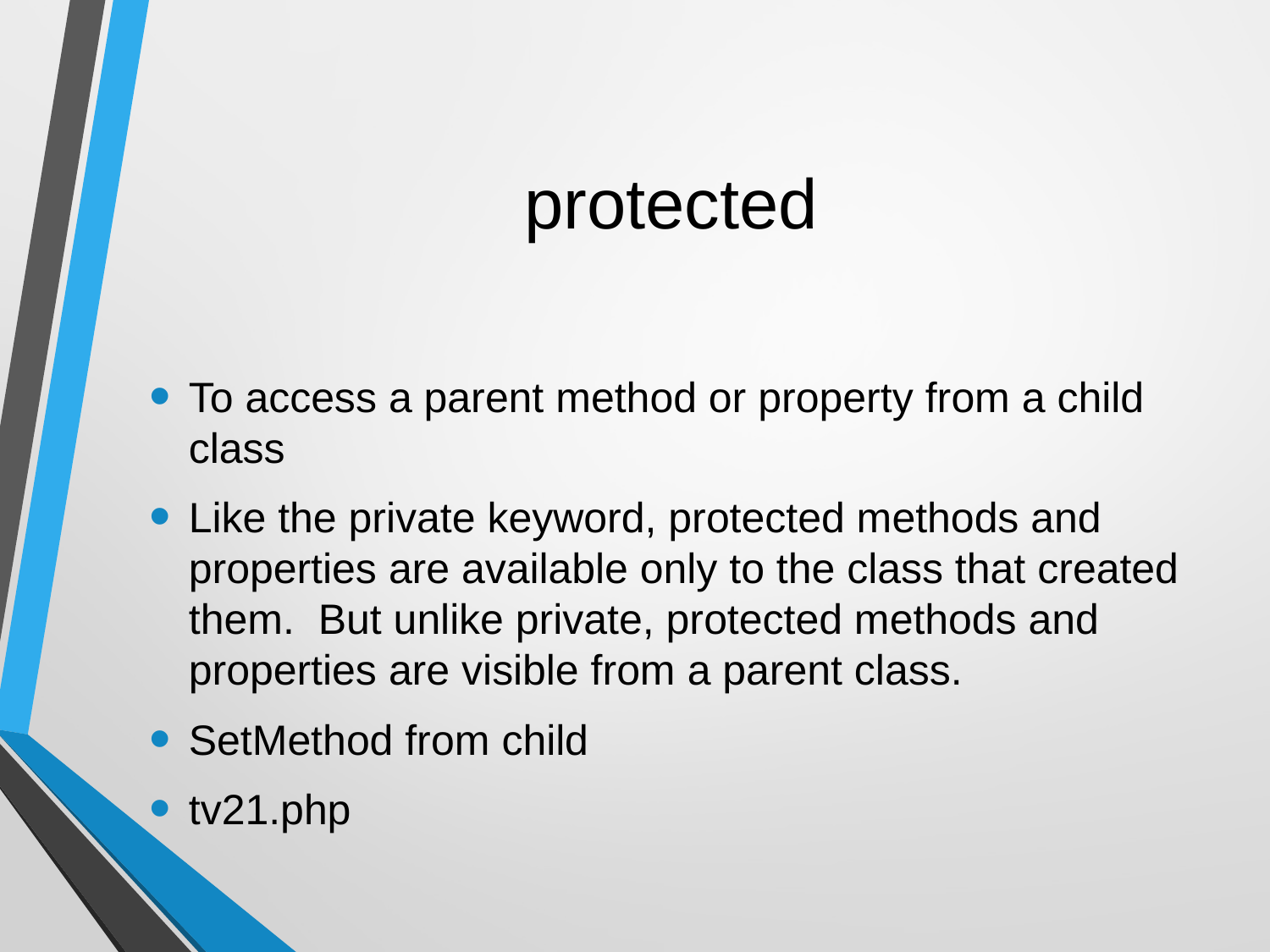

# protected
To access a parent method or property from a child class
Like the private keyword, protected methods and properties are available only to the class that created them.  But unlike private, protected methods and properties are visible from a parent class.
SetMethod from child
tv21.php